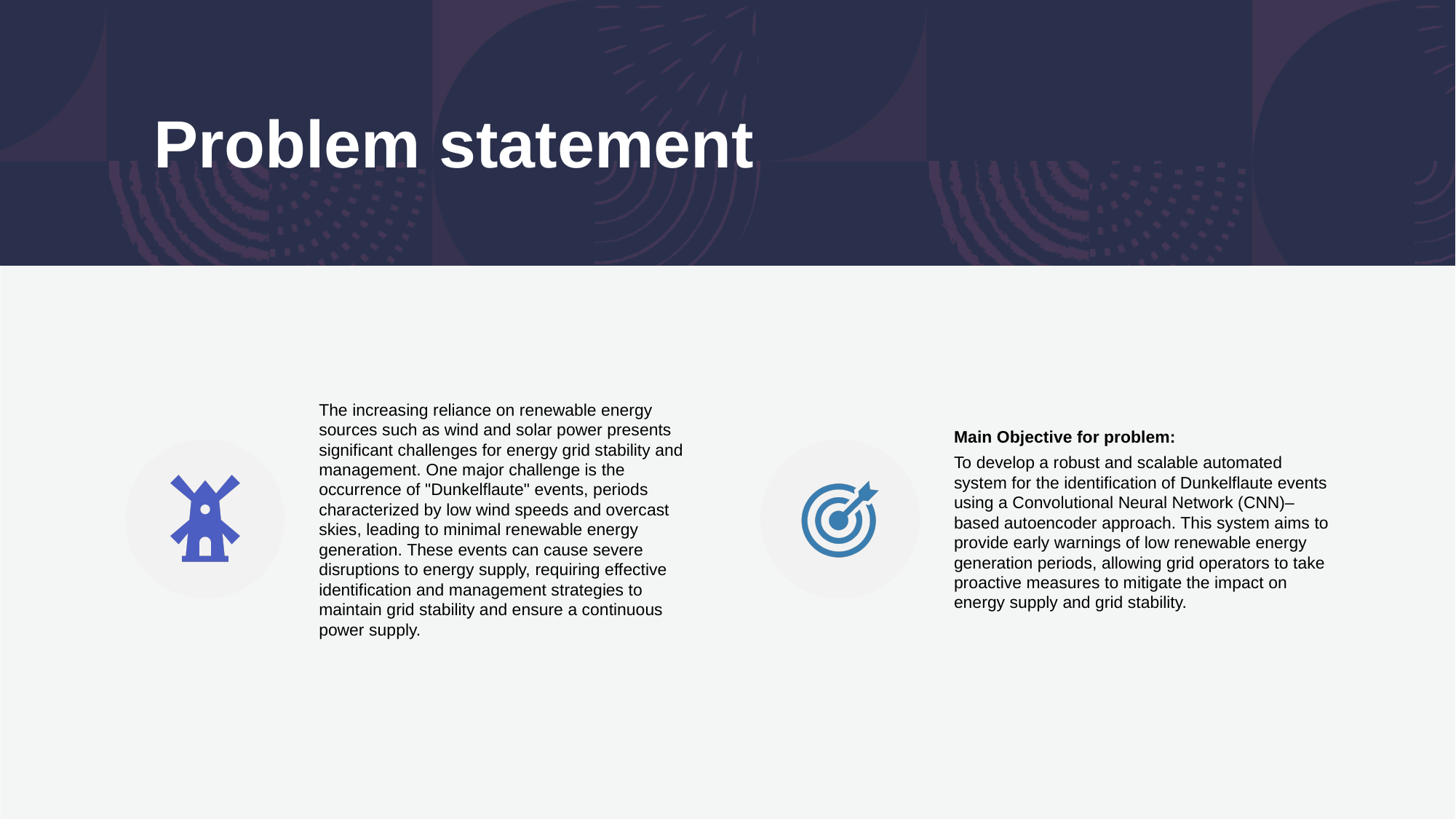

# Problem statement
The increasing reliance on renewable energy sources such as wind and solar power presents significant challenges for energy grid stability and management. One major challenge is the occurrence of "Dunkelflaute" events, periods characterized by low wind speeds and overcast skies, leading to minimal renewable energy generation. These events can cause severe disruptions to energy supply, requiring effective identification and management strategies to maintain grid stability and ensure a continuous power supply.
Main Objective for problem:
To develop a robust and scalable automated system for the identification of Dunkelflaute events using a Convolutional Neural Network (CNN)–based autoencoder approach. This system aims to provide early warnings of low renewable energy generation periods, allowing grid operators to take proactive measures to mitigate the impact on energy supply and grid stability.